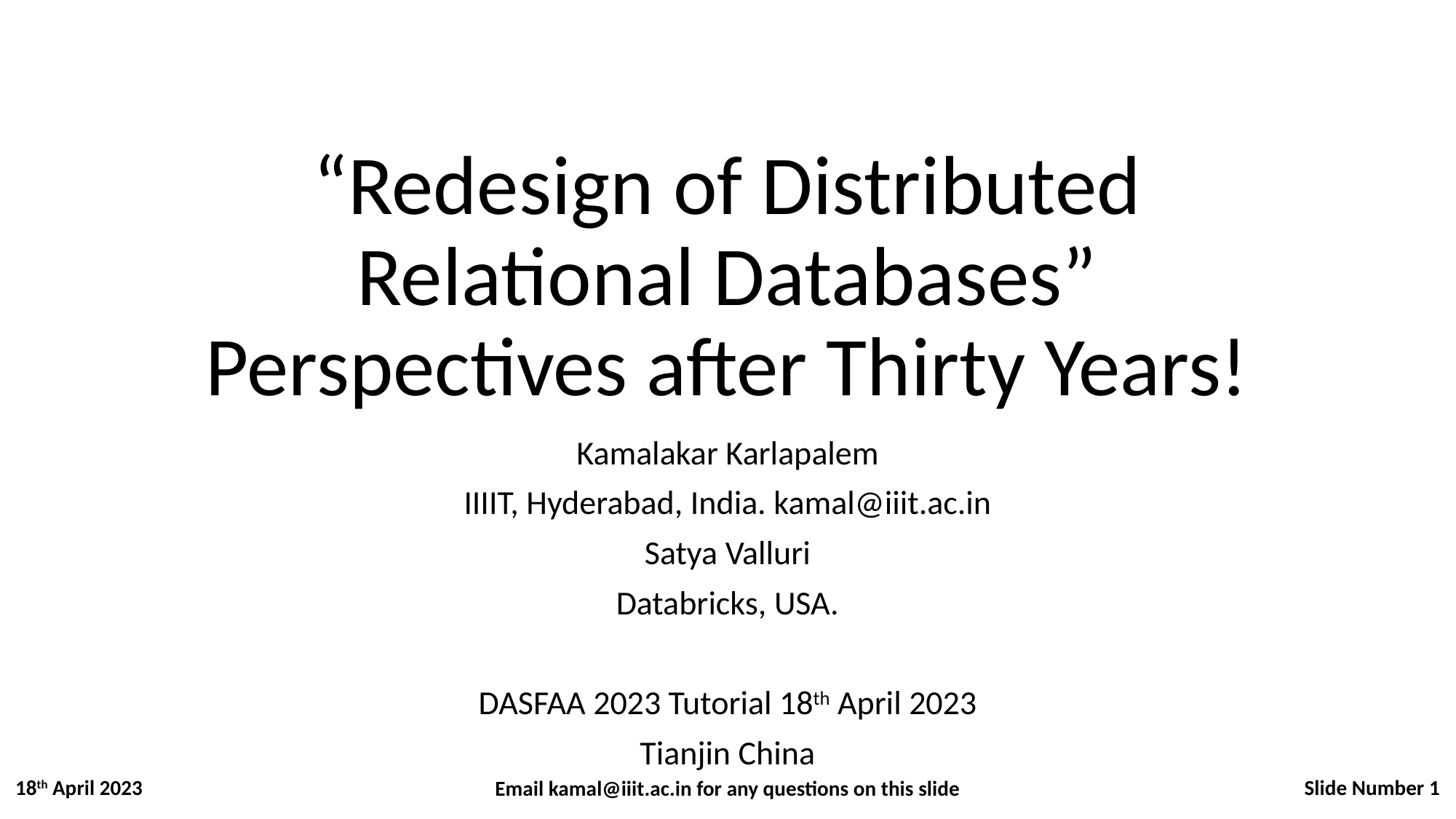

# “Redesign of Distributed Relational Databases” Perspectives after Thirty Years!
Kamalakar Karlapalem
IIIIT, Hyderabad, India. kamal@iiit.ac.in
Satya Valluri
Databricks, USA.

DASFAA 2023 Tutorial 18th April 2023
Tianjin China

Slide Number 1
18th April 2023
Email kamal@iiit.ac.in for any questions on this slide